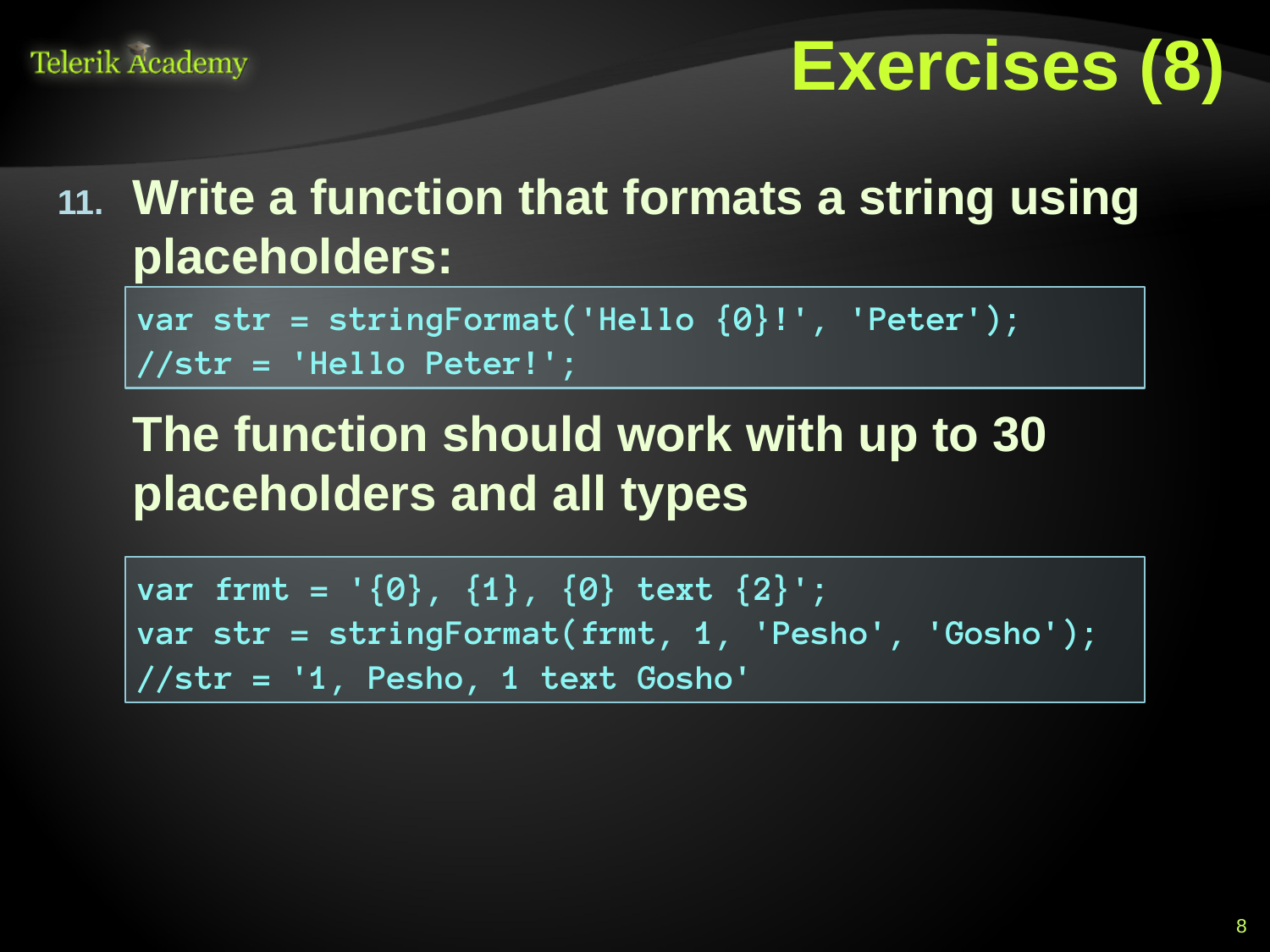

# Exercises (8)
Write a function that formats a string using placeholders:
The function should work with up to 30 placeholders and all types
var str = stringFormat('Hello {0}!', 'Peter');
//str = 'Hello Peter!';
var frmt = '{0}, {1}, {0} text {2}';
var str = stringFormat(frmt, 1, 'Pesho', 'Gosho');
//str = '1, Pesho, 1 text Gosho'
8